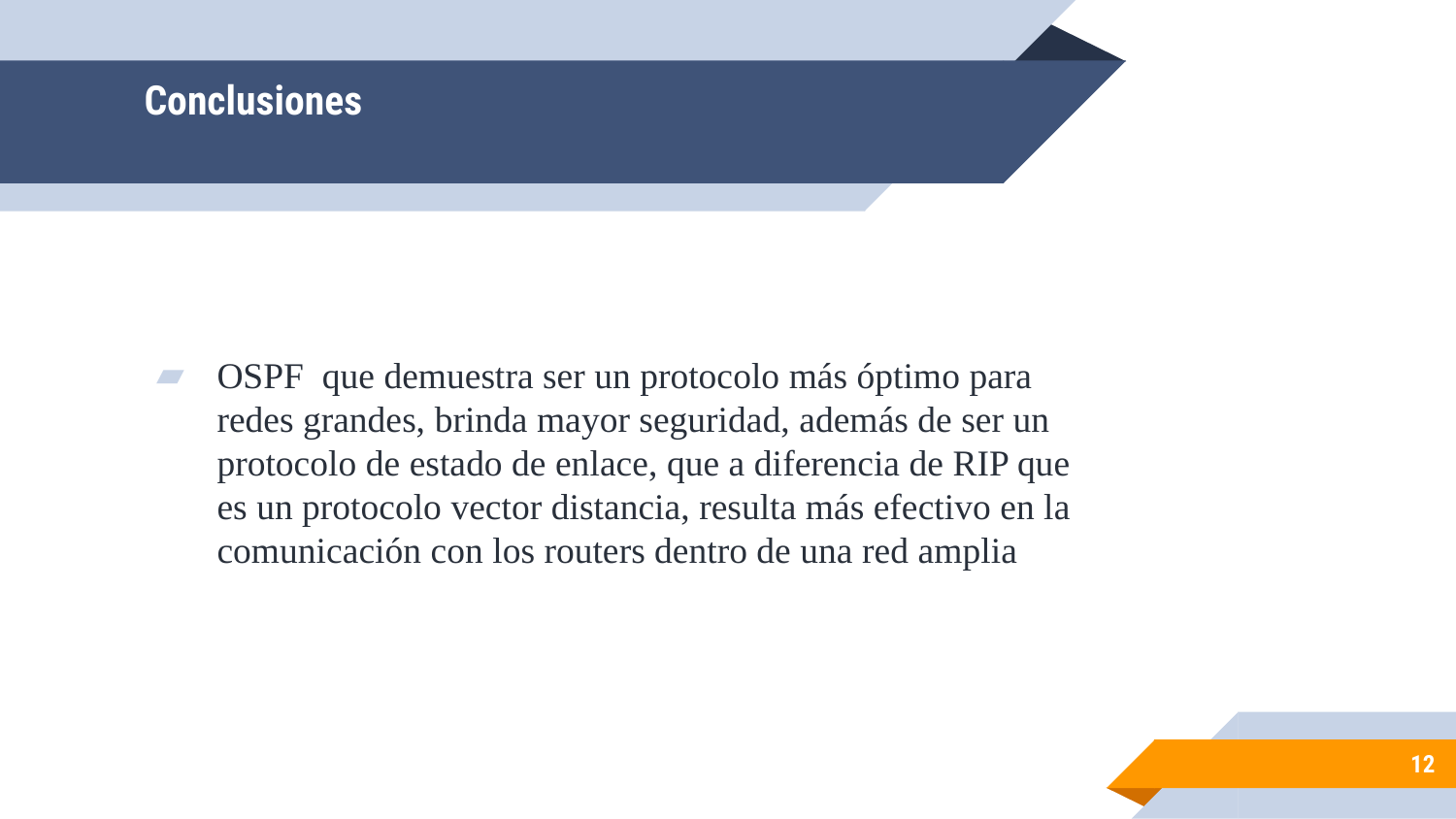

# Conclusiones
OSPF  que demuestra ser un protocolo más óptimo para redes grandes, brinda mayor seguridad, además de ser un protocolo de estado de enlace, que a diferencia de RIP que es un protocolo vector distancia, resulta más efectivo en la comunicación con los routers dentro de una red amplia
12